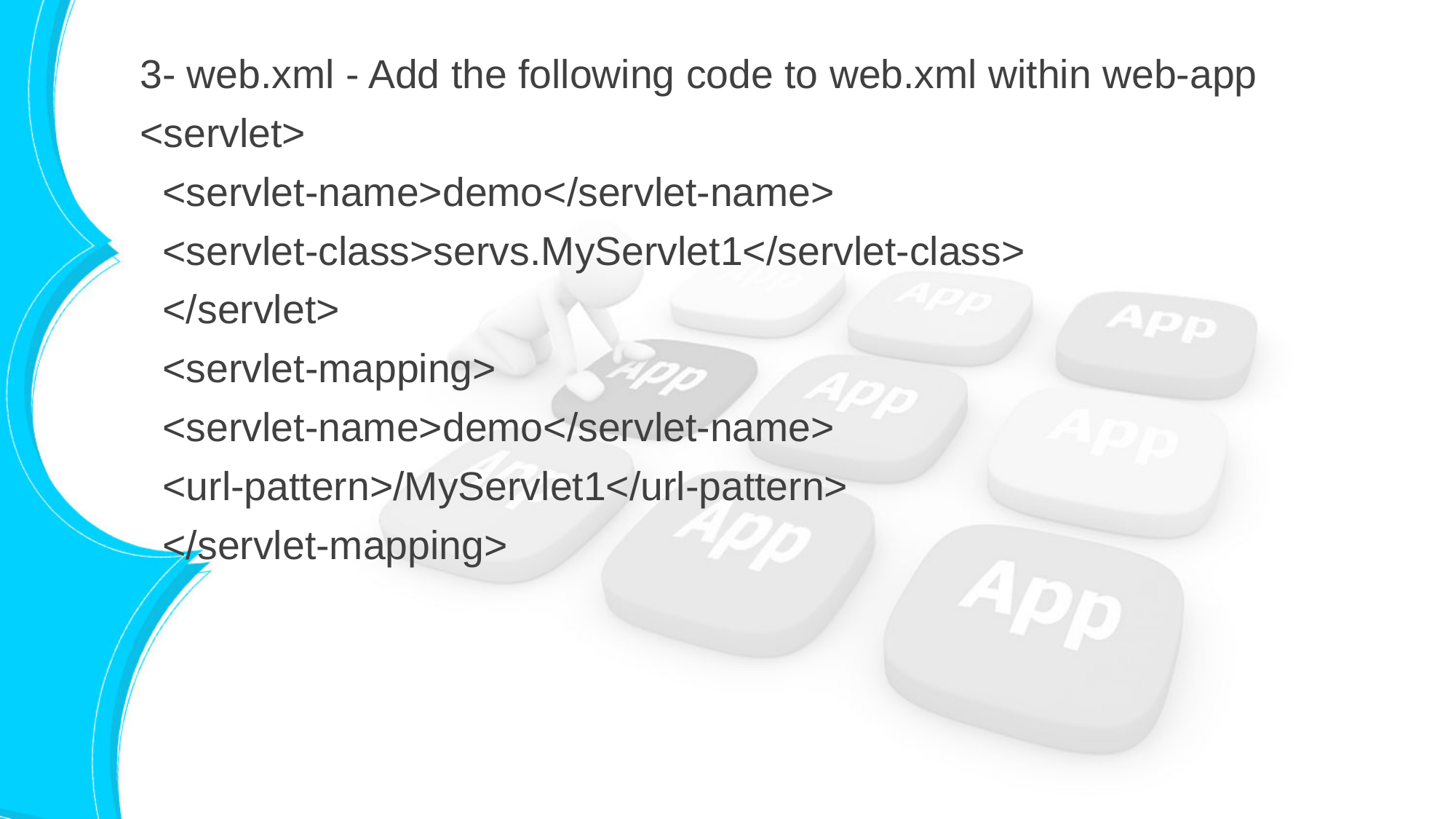

3- web.xml - Add the following code to web.xml within web-app
<servlet>
  <servlet-name>demo</servlet-name>
  <servlet-class>servs.MyServlet1</servlet-class>
  </servlet>
  <servlet-mapping>
  <servlet-name>demo</servlet-name>
  <url-pattern>/MyServlet1</url-pattern>
  </servlet-mapping>